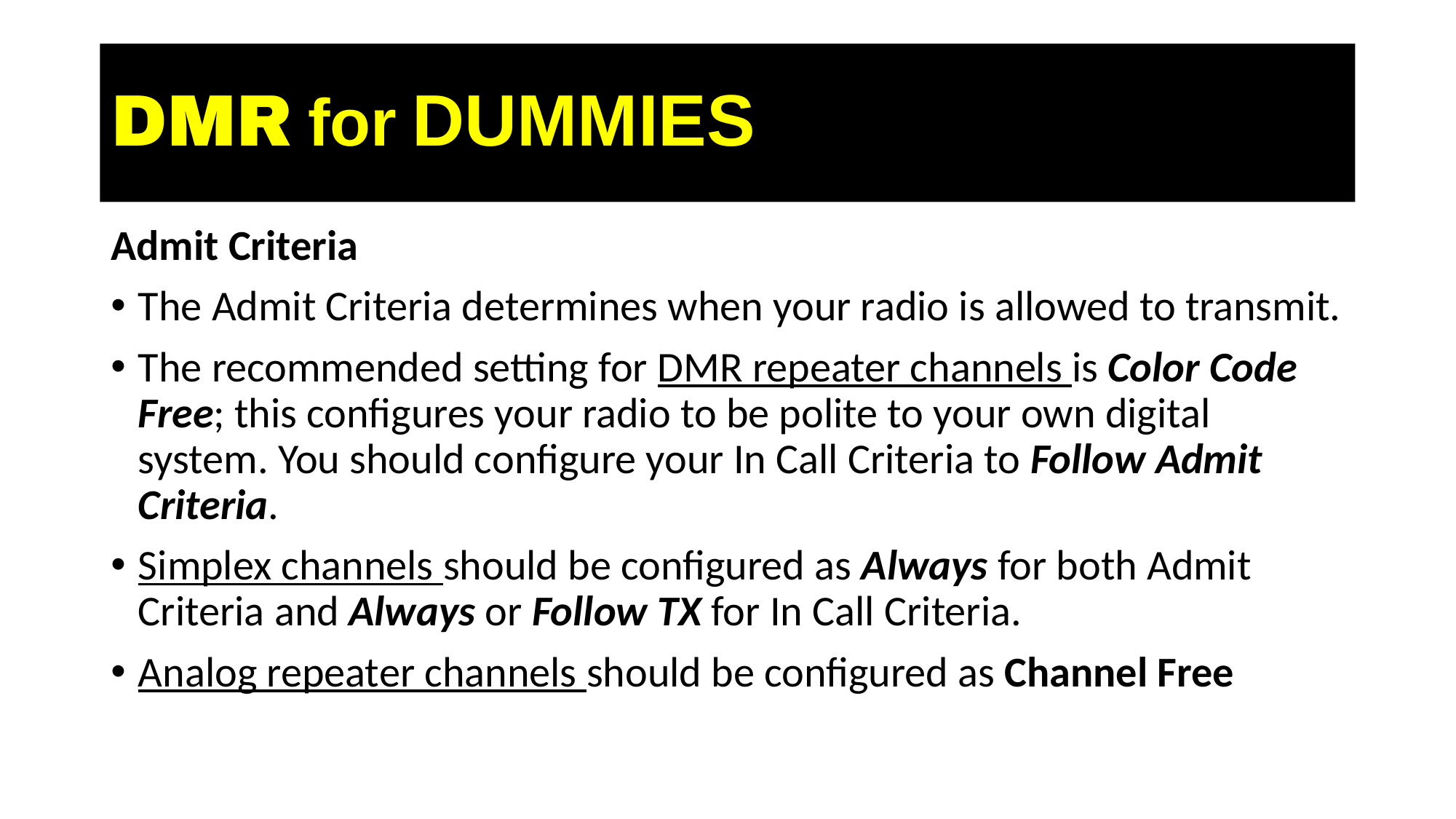

# DMR for DUMMIES
Admit Criteria
The Admit Criteria determines when your radio is allowed to transmit.
The recommended setting for DMR repeater channels is Color Code Free; this configures your radio to be polite to your own digital system. You should configure your In Call Criteria to Follow Admit Criteria.
Simplex channels should be configured as Always for both Admit Criteria and Always or Follow TX for In Call Criteria.
Analog repeater channels should be configured as Channel Free